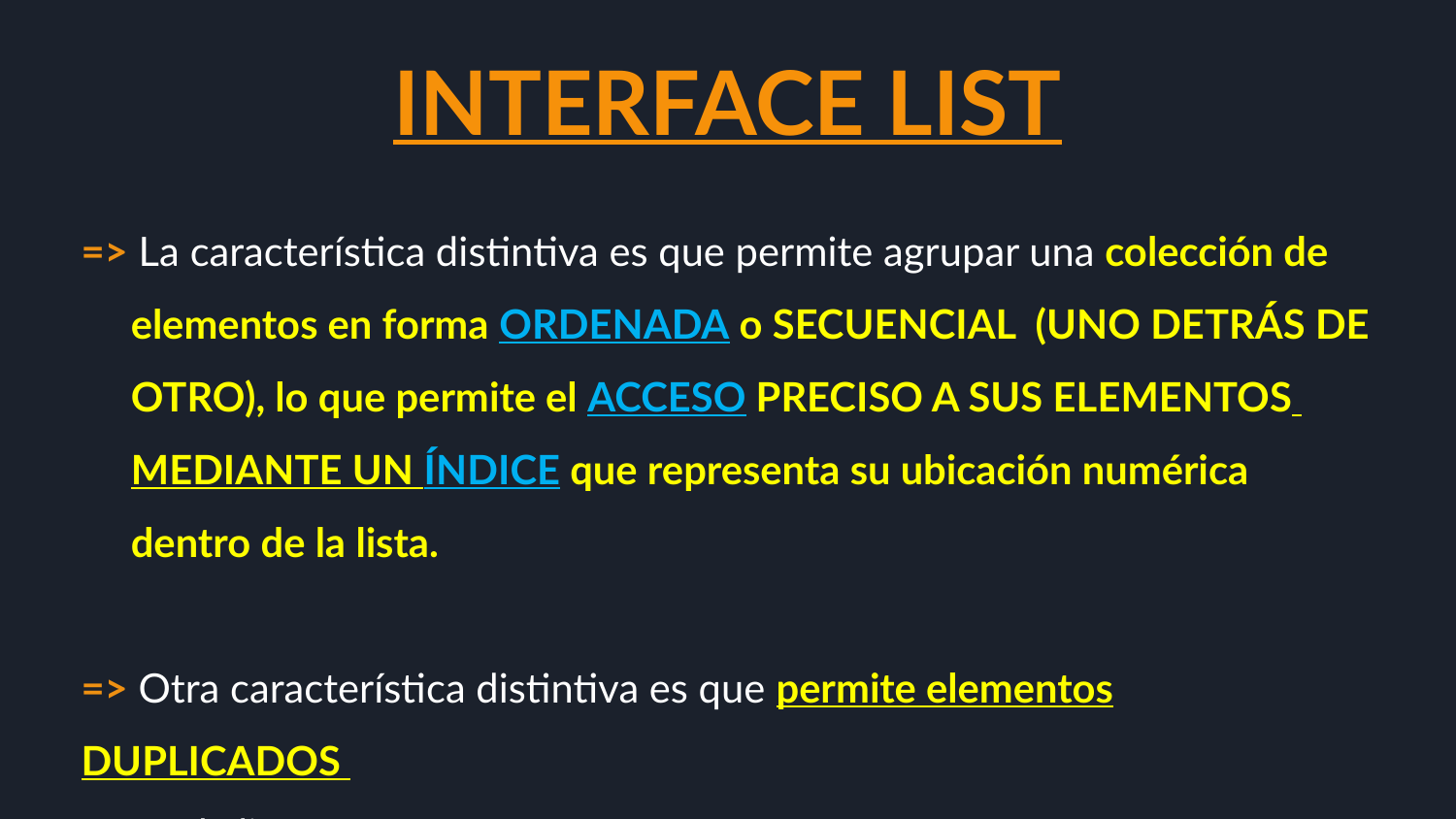

INTERFACE LIST
=> La característica distintiva es que permite agrupar una colección de
     elementos en forma ORDENADA o SECUENCIAL  (UNO DETRÁS DE
     OTRO), lo que permite el ACCESO PRECISO A SUS ELEMENTOS
     MEDIANTE UN ÍNDICE que representa su ubicación numérica
     dentro de la lista.

=> Otra característica distintiva es que permite elementos DUPLICADOS
      en la lista.